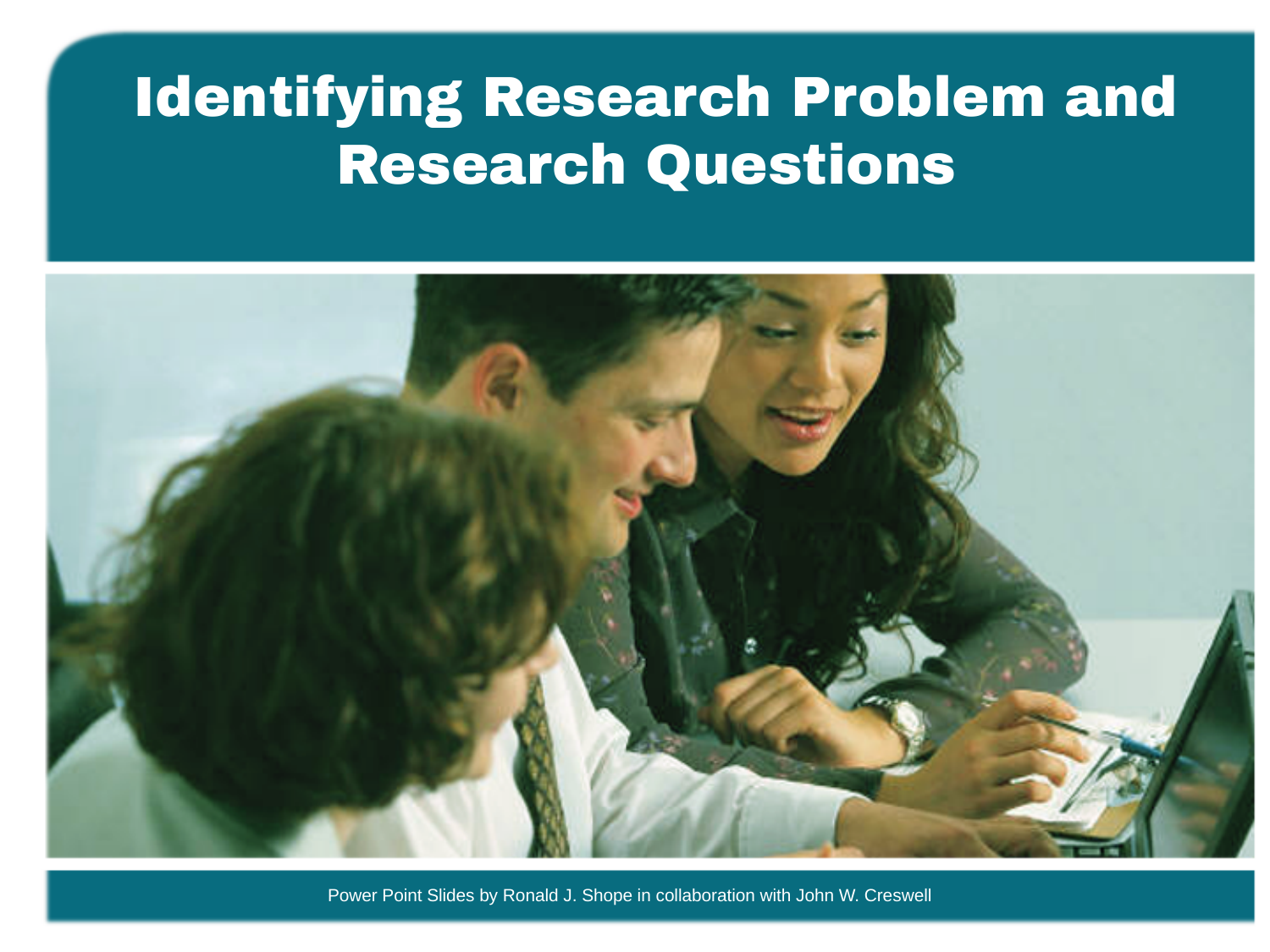

# Identifying Research Problem and Research Questions

Power Point Slides by Ronald J. Shope in collaboration with John W. Creswell